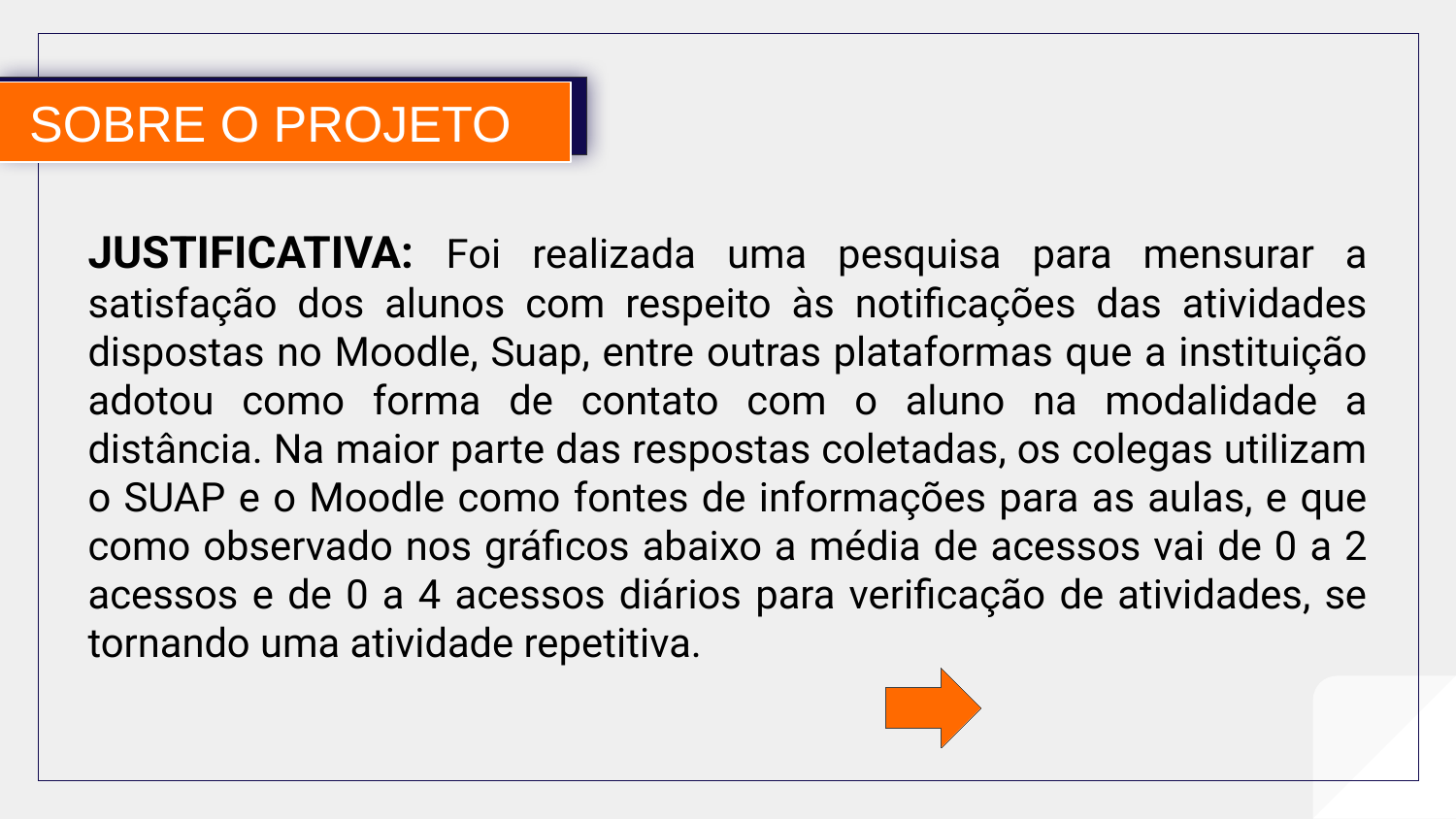

SOBRE O PROJETO

# JUSTIFICATIVA: Foi realizada uma pesquisa para mensurar a satisfação dos alunos com respeito às notificações das atividades dispostas no Moodle, Suap, entre outras plataformas que a instituição adotou como forma de contato com o aluno na modalidade a distância. Na maior parte das respostas coletadas, os colegas utilizam o SUAP e o Moodle como fontes de informações para as aulas, e que como observado nos gráficos abaixo a média de acessos vai de 0 a 2 acessos e de 0 a 4 acessos diários para verificação de atividades, se tornando uma atividade repetitiva.